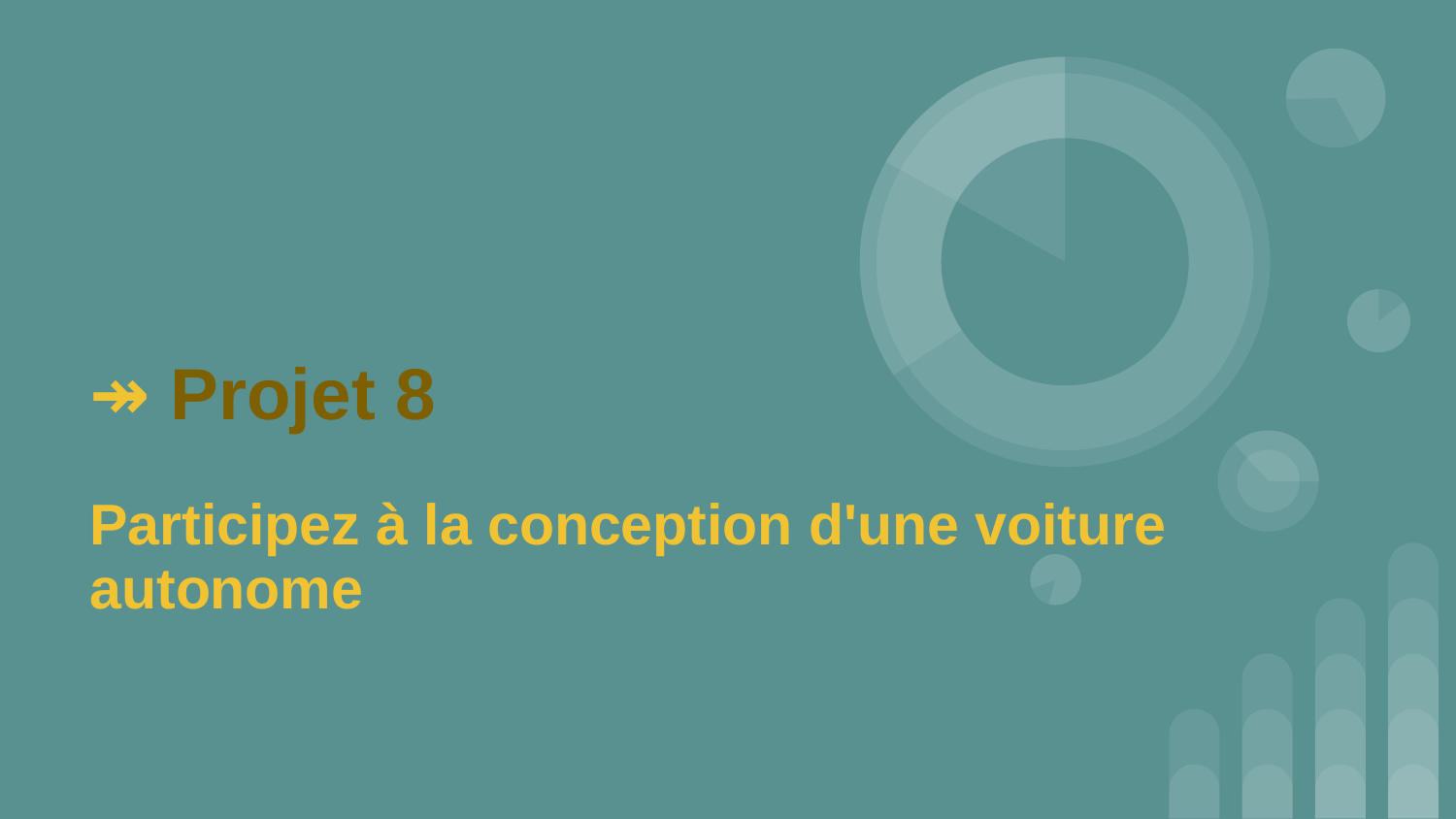

# ↠ Projet 8

Participez à la conception d'une voiture autonome